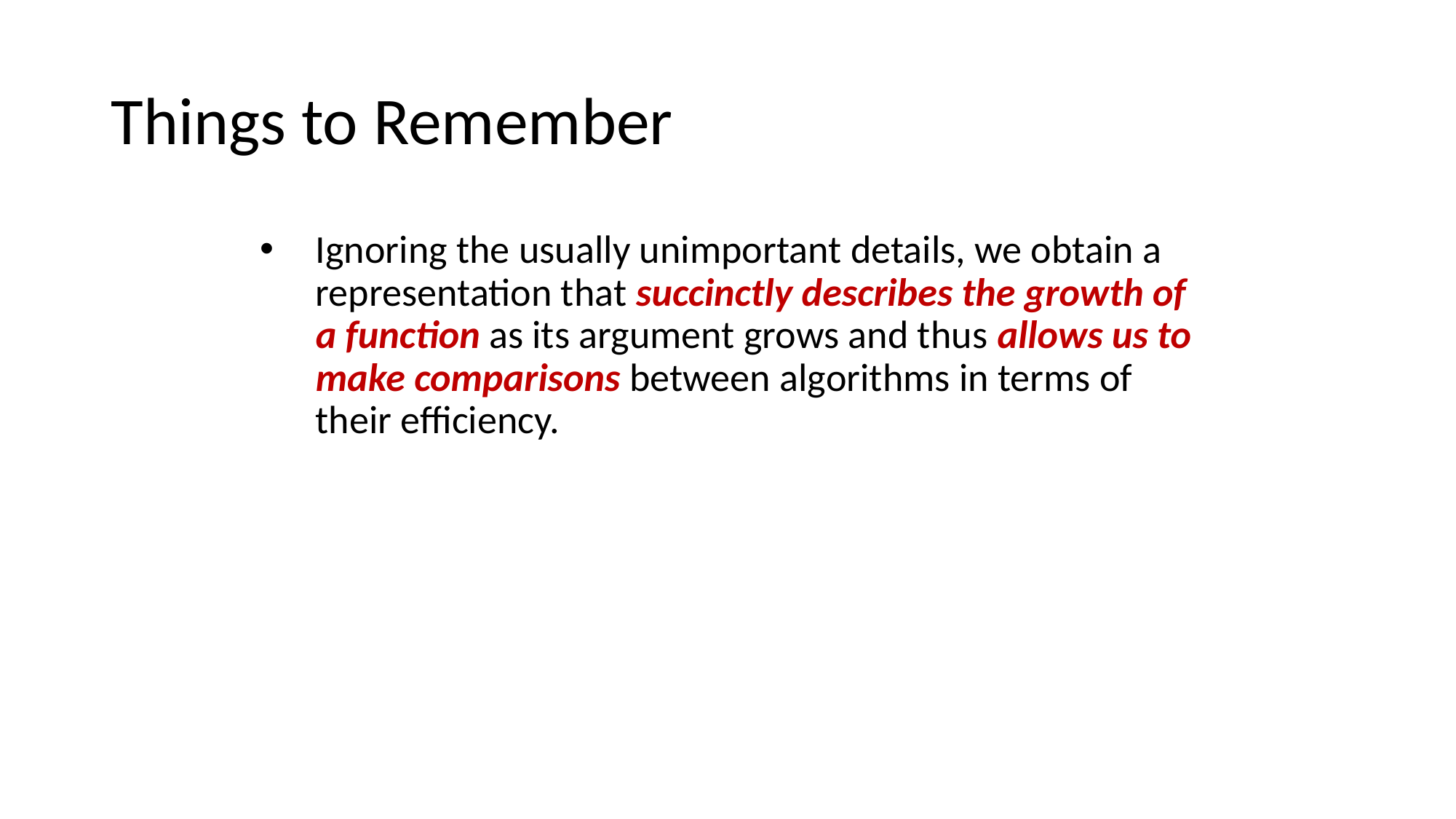

# Things to Remember
Ignoring the usually unimportant details, we obtain a representation that succinctly describes the growth of a function as its argument grows and thus allows us to make comparisons between algorithms in terms of their efficiency.